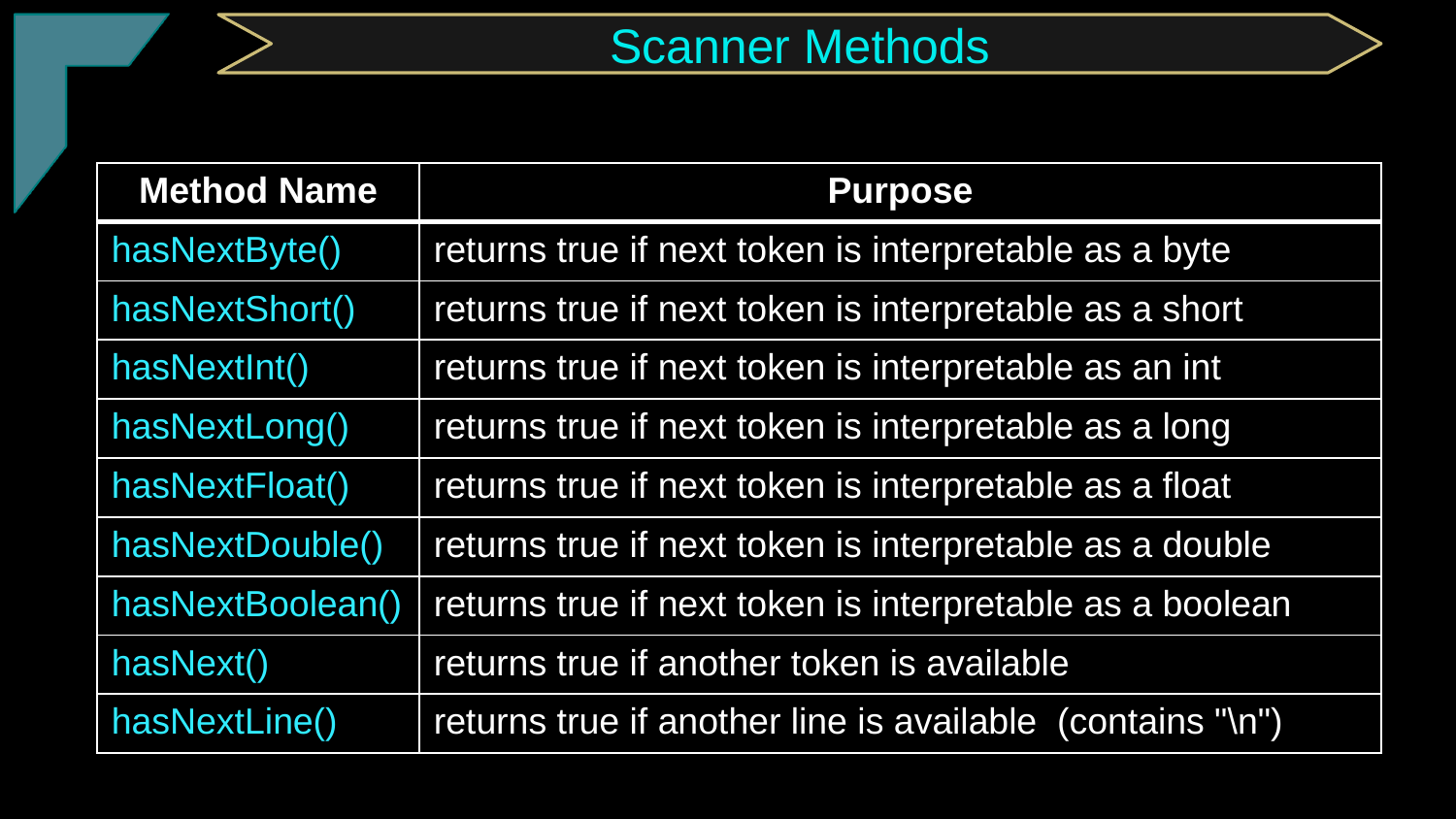

TClark
Scanner Methods
| Method Name | Purpose |
| --- | --- |
| hasNextByte() | returns true if next token is interpretable as a byte |
| hasNextShort() | returns true if next token is interpretable as a short |
| hasNextInt() | returns true if next token is interpretable as an int |
| hasNextLong() | returns true if next token is interpretable as a long |
| hasNextFloat() | returns true if next token is interpretable as a float |
| hasNextDouble() | returns true if next token is interpretable as a double |
| hasNextBoolean() | returns true if next token is interpretable as a boolean |
| hasNext() | returns true if another token is available |
| hasNextLine() | returns true if another line is available (contains "\n") |